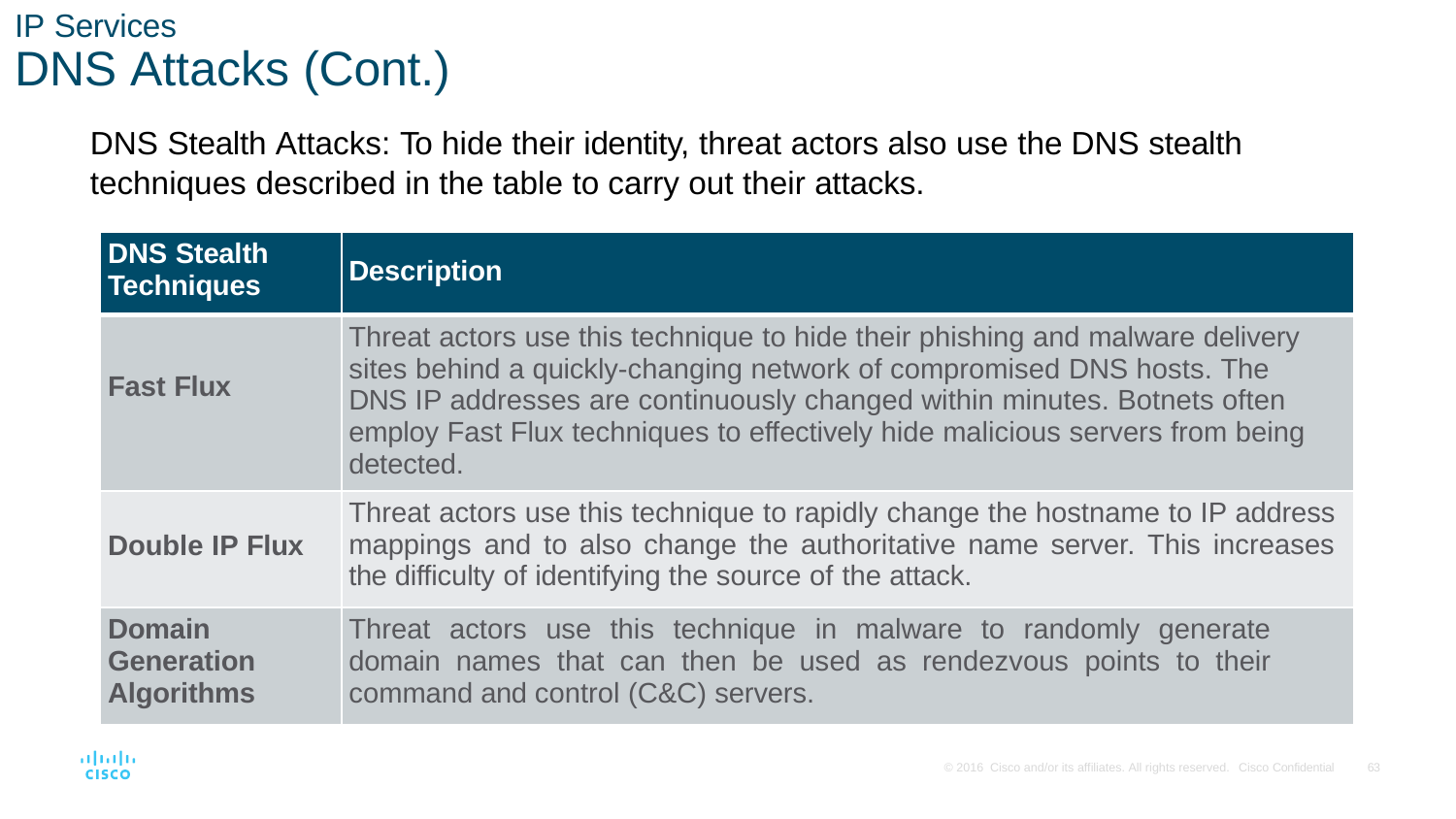

# IP Services
DNS Attacks (Cont.)
DNS Stealth Attacks: To hide their identity, threat actors also use the DNS stealth techniques described in the table to carry out their attacks.
| DNS Stealth Techniques | Description |
| --- | --- |
| Fast Flux | Threat actors use this technique to hide their phishing and malware delivery sites behind a quickly-changing network of compromised DNS hosts. The DNS IP addresses are continuously changed within minutes. Botnets often employ Fast Flux techniques to effectively hide malicious servers from being detected. |
| Double IP Flux | Threat actors use this technique to rapidly change the hostname to IP address mappings and to also change the authoritative name server. This increases the difficulty of identifying the source of the attack. |
| Domain Generation Algorithms | Threat actors use this technique in malware to randomly generate domain names that can then be used as rendezvous points to their command and control (C&C) servers. |
© 2016 Cisco and/or its affiliates. All rights reserved. Cisco Confidential
63